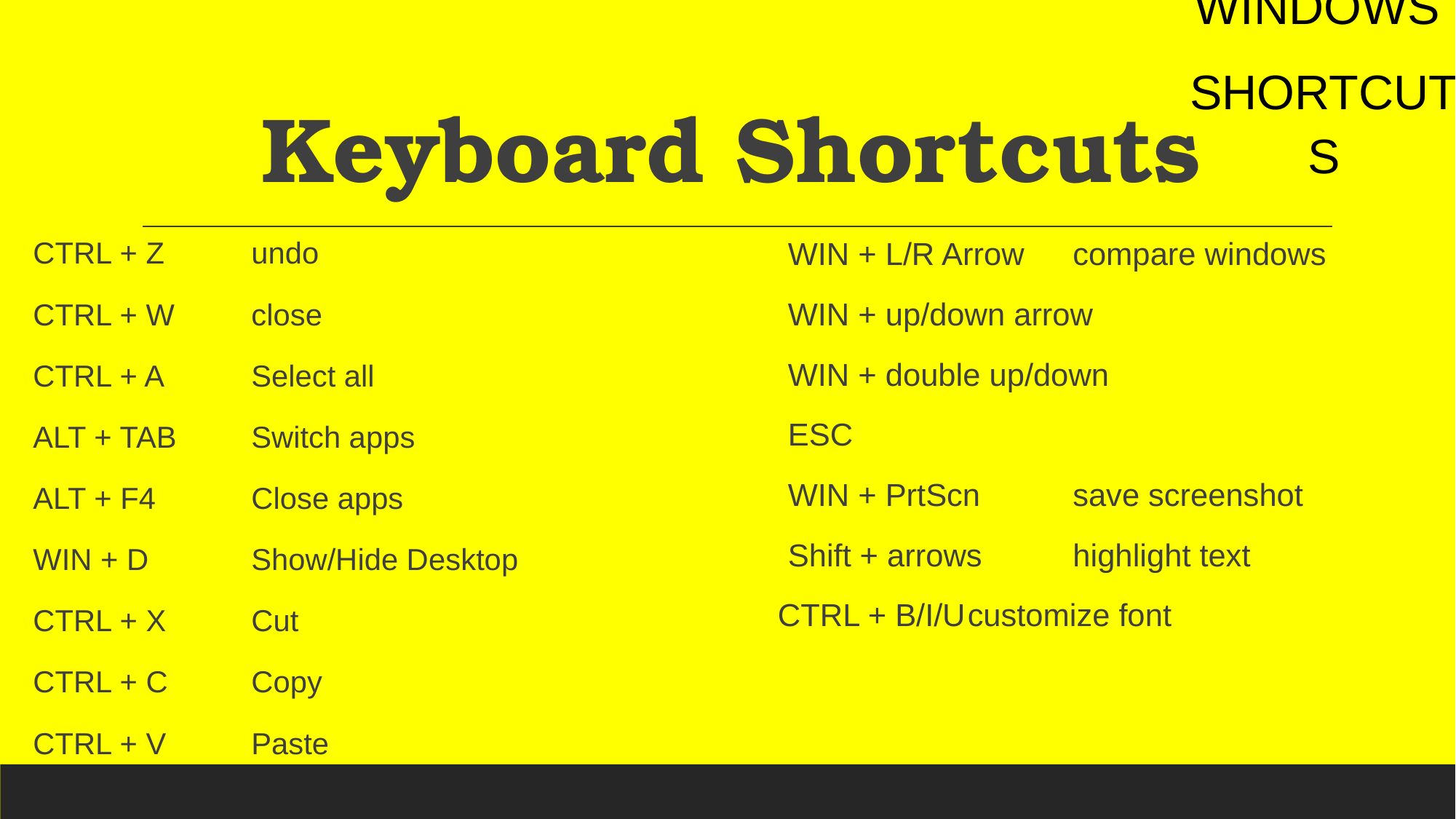

WINDOWS
SHORTCUTS
# Keyboard Shortcuts
CTRL + Z	undo
CTRL + W	close
CTRL + A	Select all
ALT + TAB	Switch apps
ALT + F4	Close apps
WIN + D	Show/Hide Desktop
CTRL + X	Cut
CTRL + C	Copy
CTRL + V	Paste
WIN + L/R Arrow	compare windows
WIN + up/down arrow
WIN + double up/down
ESC
WIN + PrtScn		save screenshot
Shift + arrows		highlight text
CTRL + B/I/U		customize font